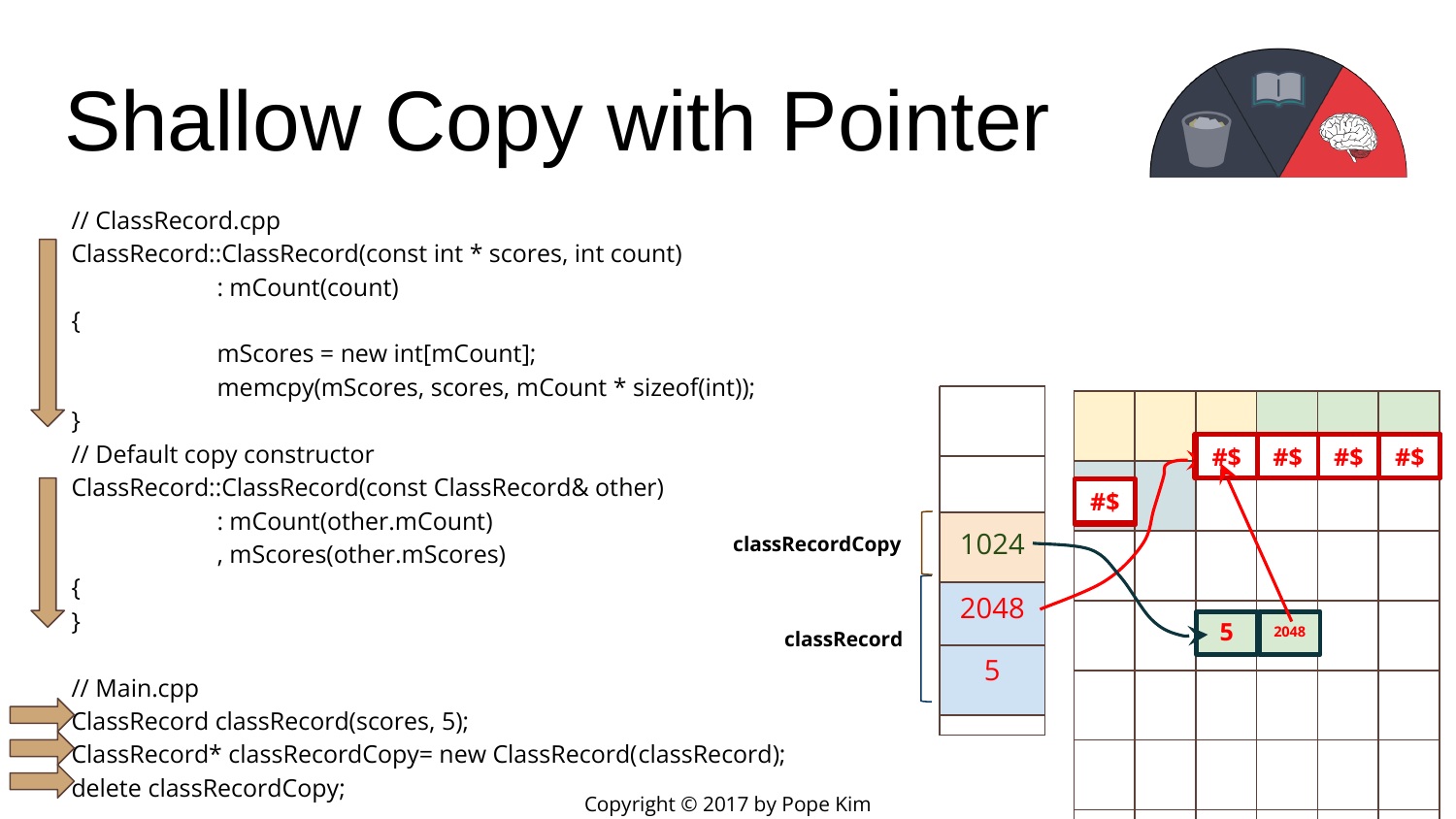

# Shallow Copy with Pointer
// ClassRecord.cpp
ClassRecord::ClassRecord(const int * scores, int count)
	: mCount(count)
{
	mScores = new int[mCount];
	memcpy(mScores, scores, mCount * sizeof(int));
}
// Default copy constructor
ClassRecord::ClassRecord(const ClassRecord& other)
	: mCount(other.mCount)
	, mScores(other.mScores)
{
}
// Main.cpp
ClassRecord classRecord(scores, 5);
ClassRecord* classRecordCopy= new ClassRecord(classRecord);
delete classRecordCopy;

|  |
| --- |
|  |
|  |
|  |
|  |
|  |  |  |  |  |  |
| --- | --- | --- | --- | --- | --- |
|  |  |  |  |  |  |
|  |  |  |  |  |  |
|  |  |  |  |  |  |
|  |  |  |  |  |  |
|  |  |  |  |  |  |
|  |  |  |  |  |  |
10
20
30
40

50
2048
5
#$
#$
#$
#$
#$

2048
5

1024

classRecordCopy
|  |
| --- |

|  |
| --- |
|  |

classRecord